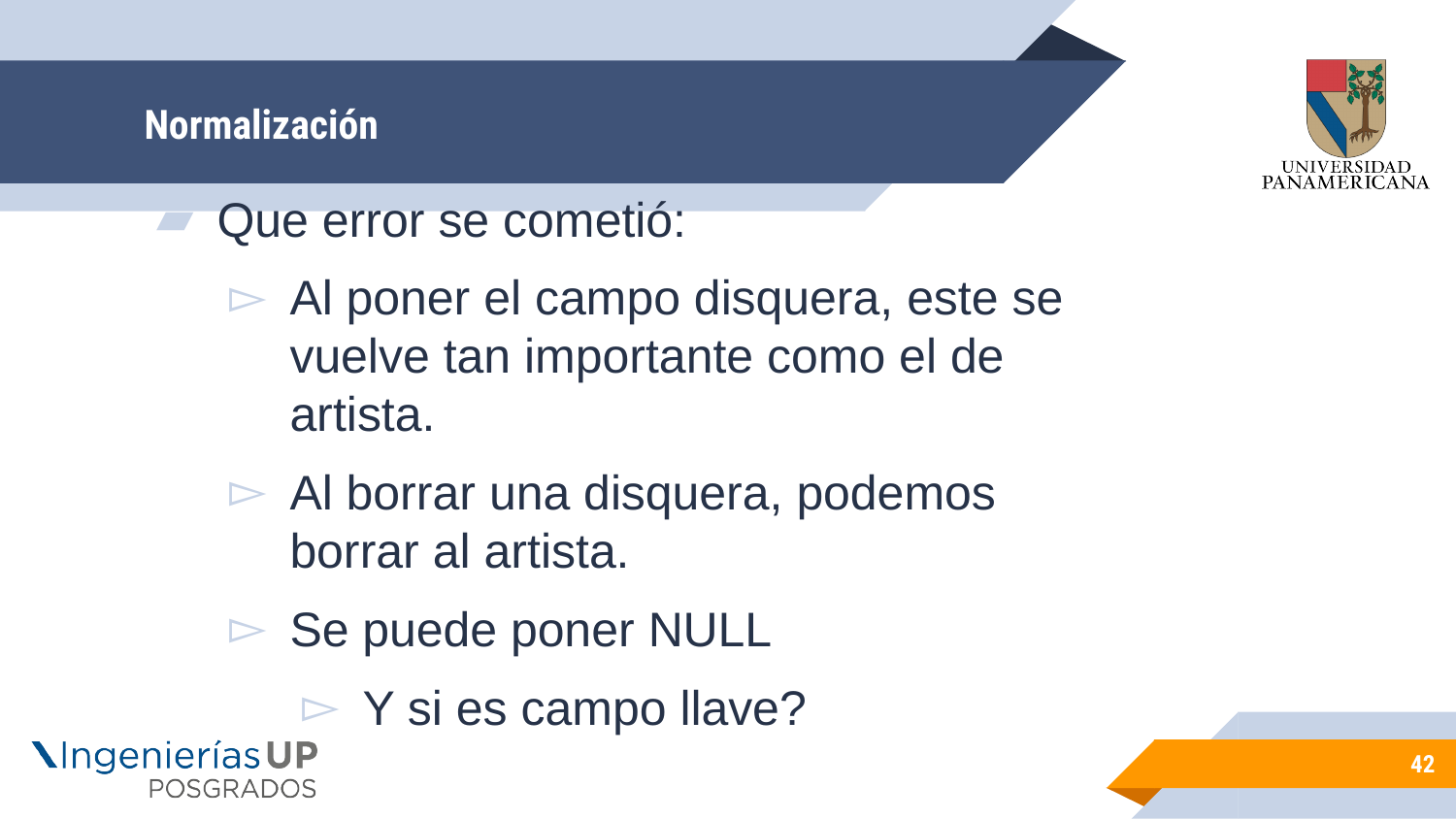

# Normalización
Que error se cometió:
Al poner el campo disquera, este se vuelve tan importante como el de artista.
Al borrar una disquera, podemos borrar al artista.
Se puede poner NULL
Y si es campo llave?
42